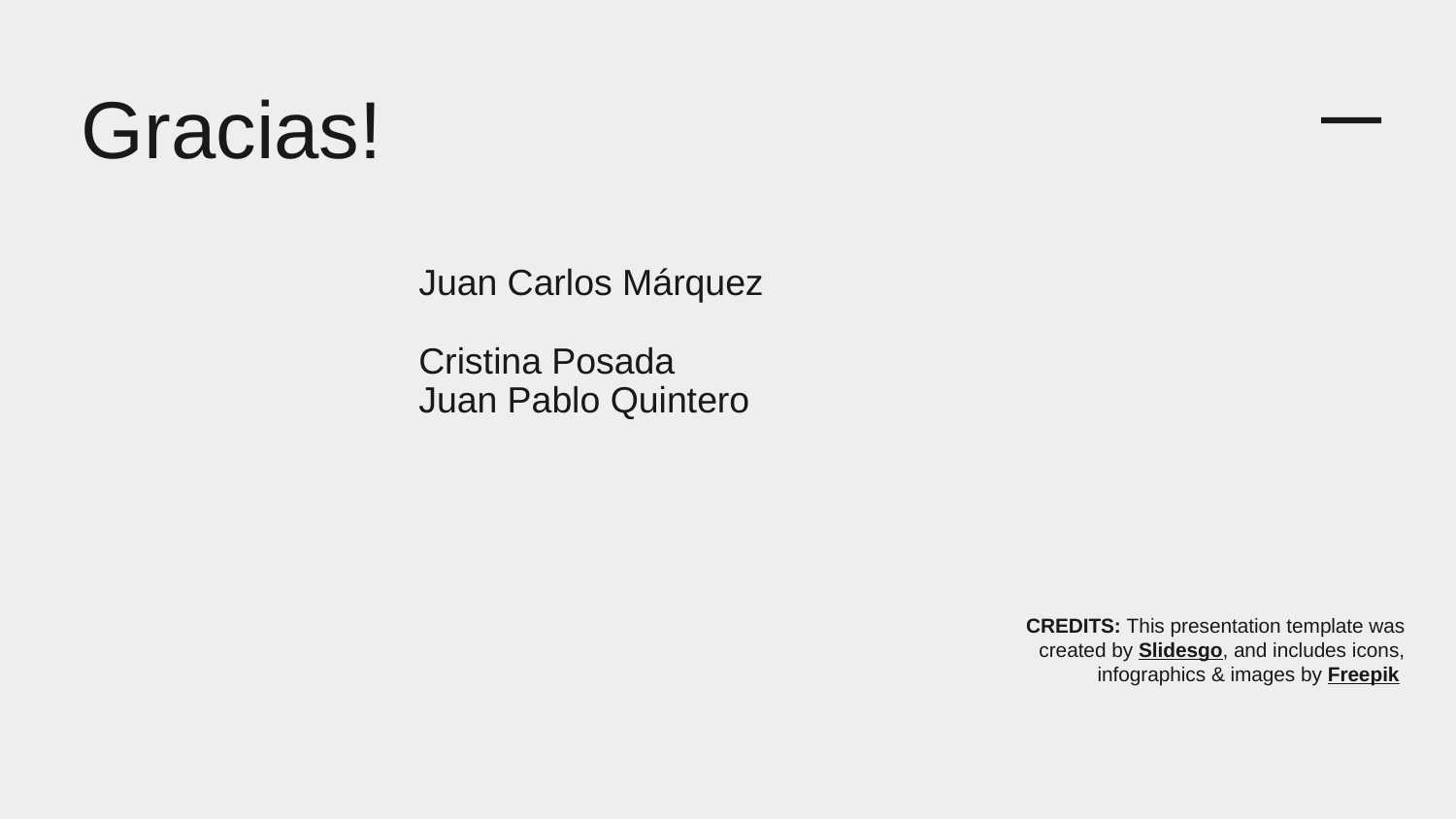

# Gracias!
Juan Carlos Márquez
Cristina Posada
Juan Pablo Quintero